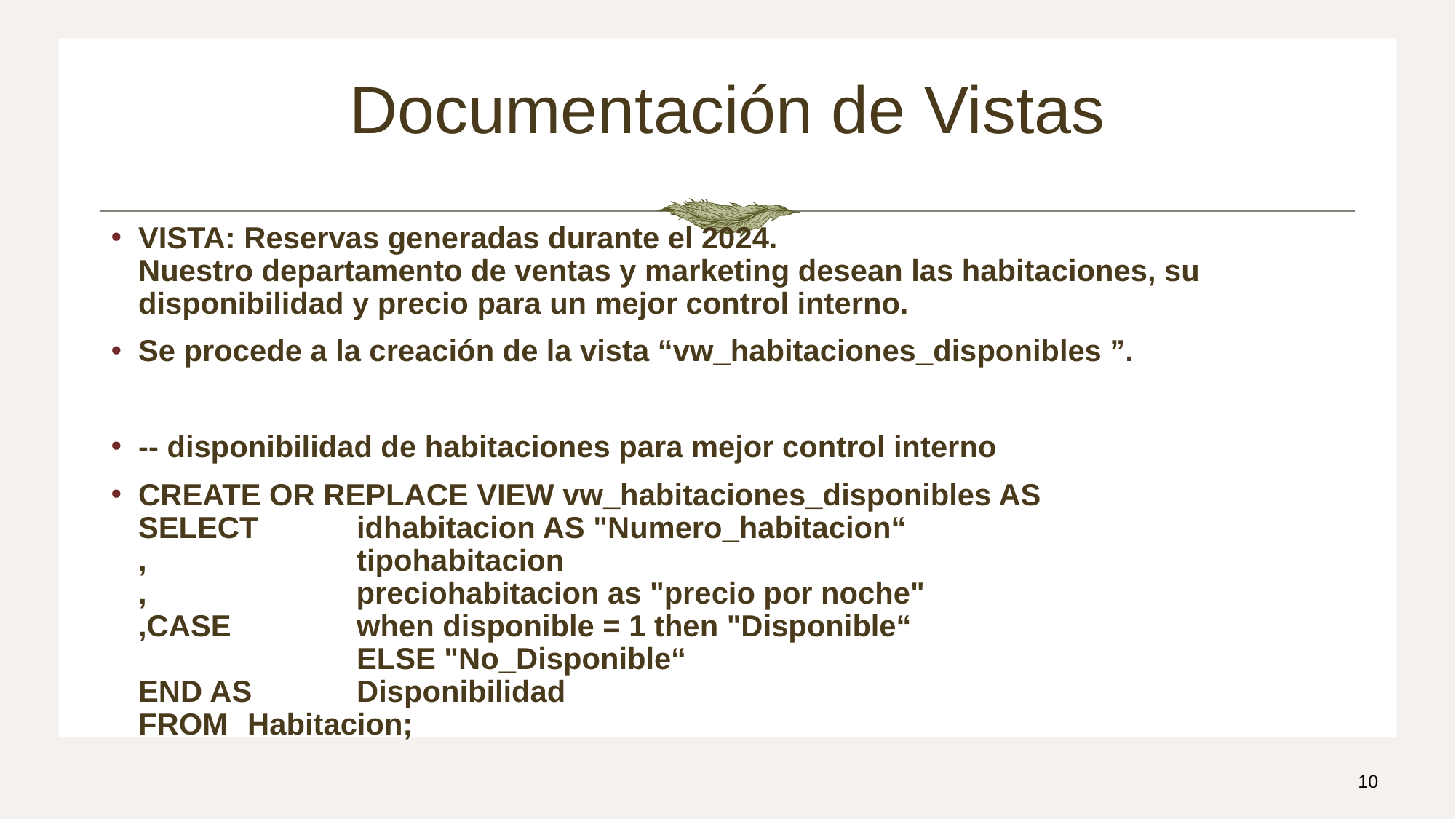

# Documentación de Vistas
VISTA: Reservas generadas durante el 2024.
Nuestro departamento de ventas y marketing desean las habitaciones, su disponibilidad y precio para un mejor control interno.
Se procede a la creación de la vista “vw_habitaciones_disponibles ”.

-- disponibilidad de habitaciones para mejor control interno
CREATE OR REPLACE VIEW vw_habitaciones_disponibles AS
SELECT 	idhabitacion AS "Numero_habitacion“
,   		tipohabitacion
,	             preciohabitacion as "precio por noche"
,CASE 		when disponible = 1 then "Disponible“
		ELSE "No_Disponible“
END AS 	Disponibilidad
FROM 	Habitacion;
10